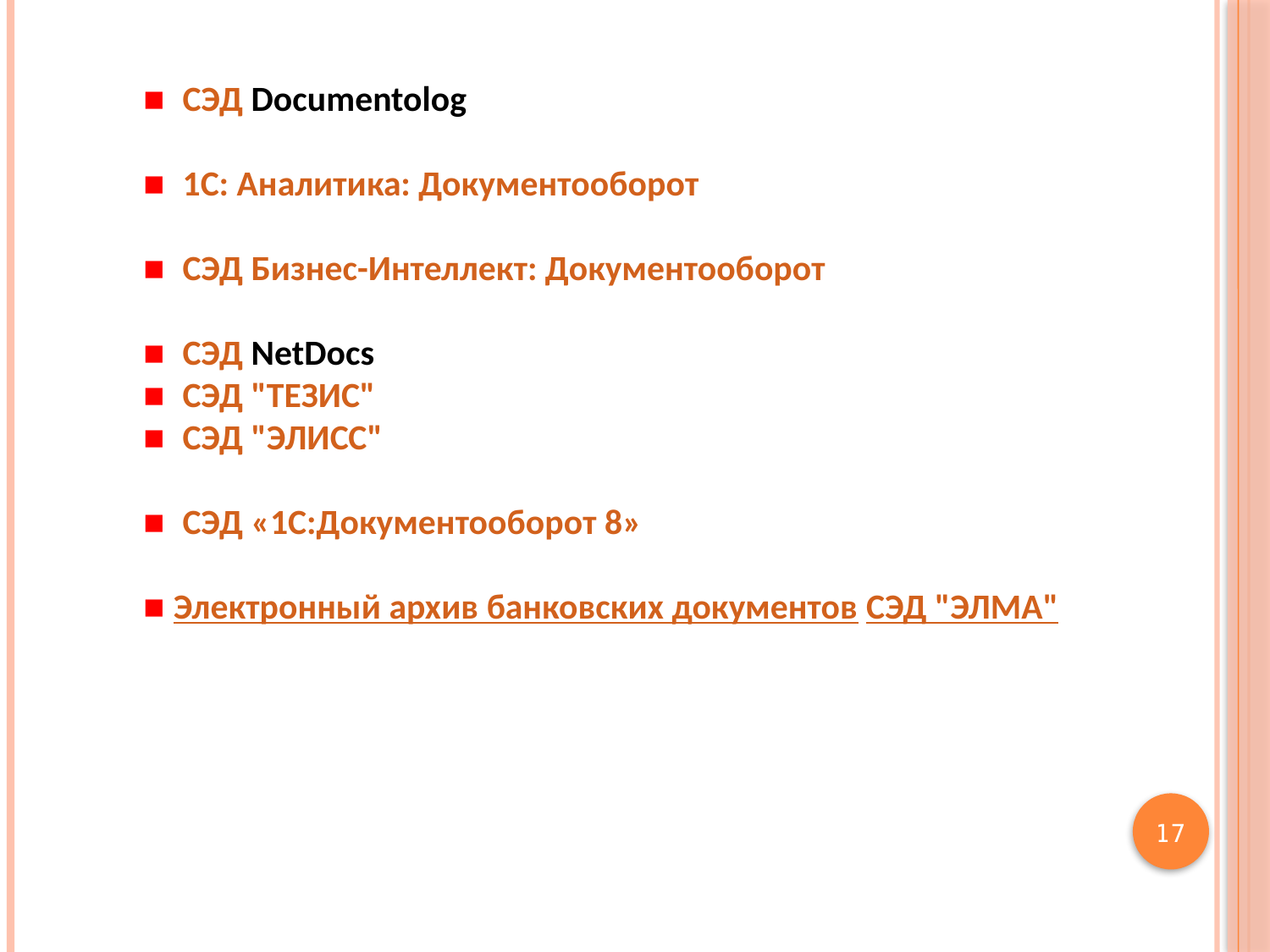

■  СЭД Documentolog

■  1С: Аналитика: Документооборот

■  СЭД Бизнес-Интеллект: Документооборот

■  СЭД NetDocs
■  СЭД "ТЕЗИС"
■  СЭД "ЭЛИСС"

■  СЭД «1С:Документооборот 8»

■ Электронный архив банковских документов СЭД "ЭЛМА"
17